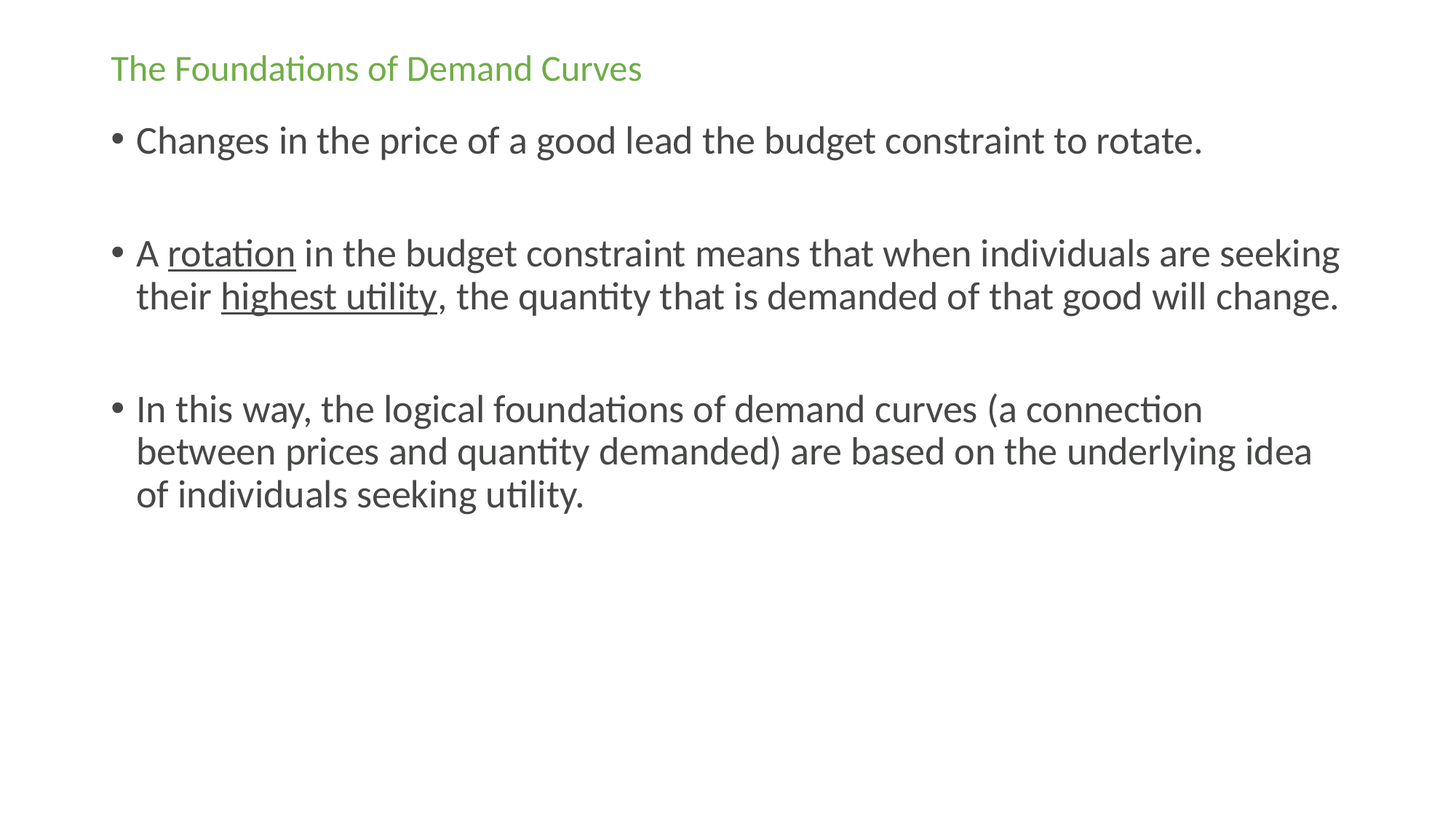

# The Foundations of Demand Curves
Changes in the price of a good lead the budget constraint to rotate.

A rotation in the budget constraint means that when individuals are seeking their highest utility, the quantity that is demanded of that good will change.

In this way, the logical foundations of demand curves (a connection between prices and quantity demanded) are based on the underlying idea of individuals seeking utility.